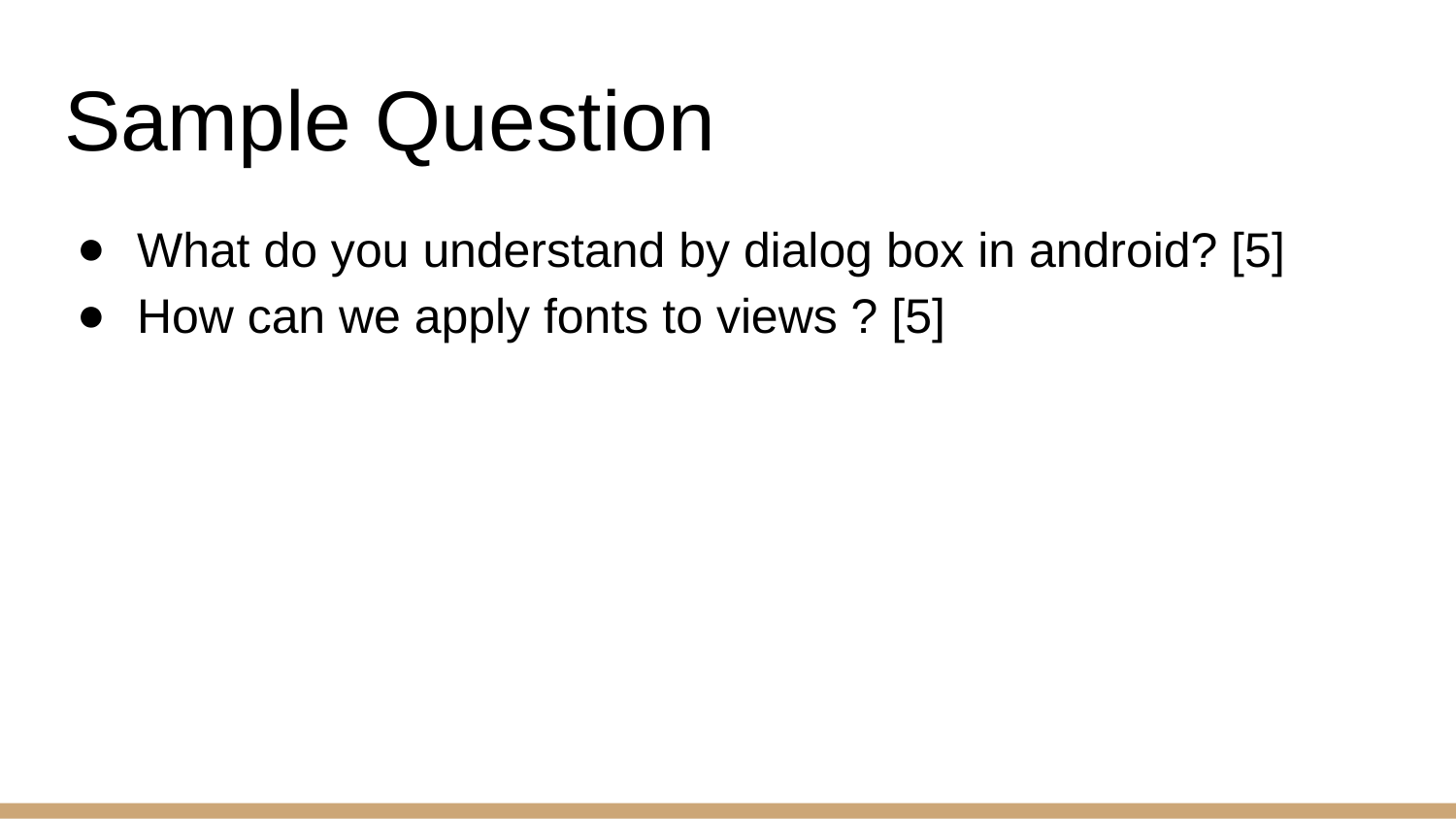

# Sample Question
What do you understand by dialog box in android? [5]
How can we apply fonts to views ? [5]